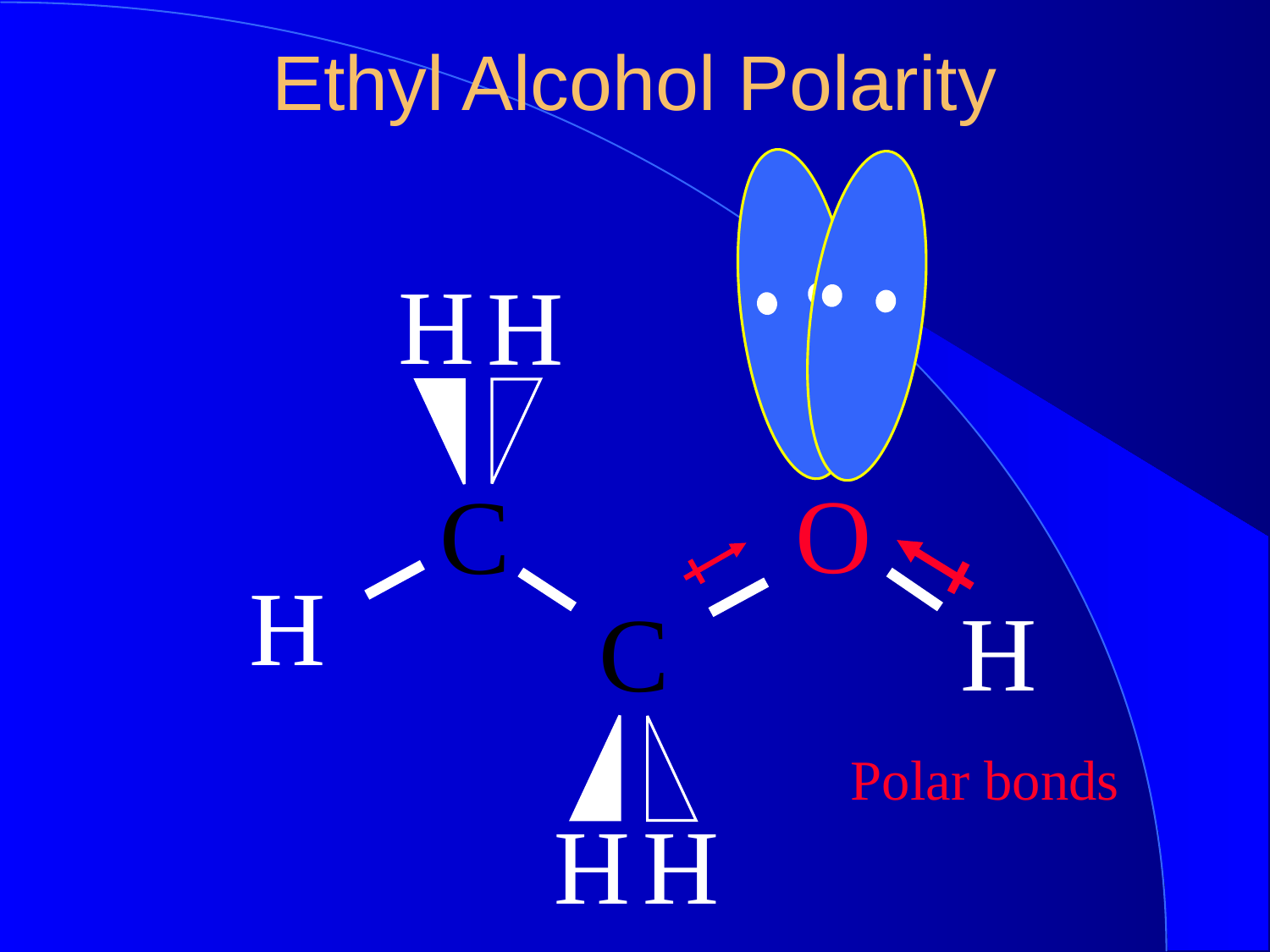

Ethyl Alcohol Polarity
H
H

O
C

H

H
C

H
H

Polar bonds